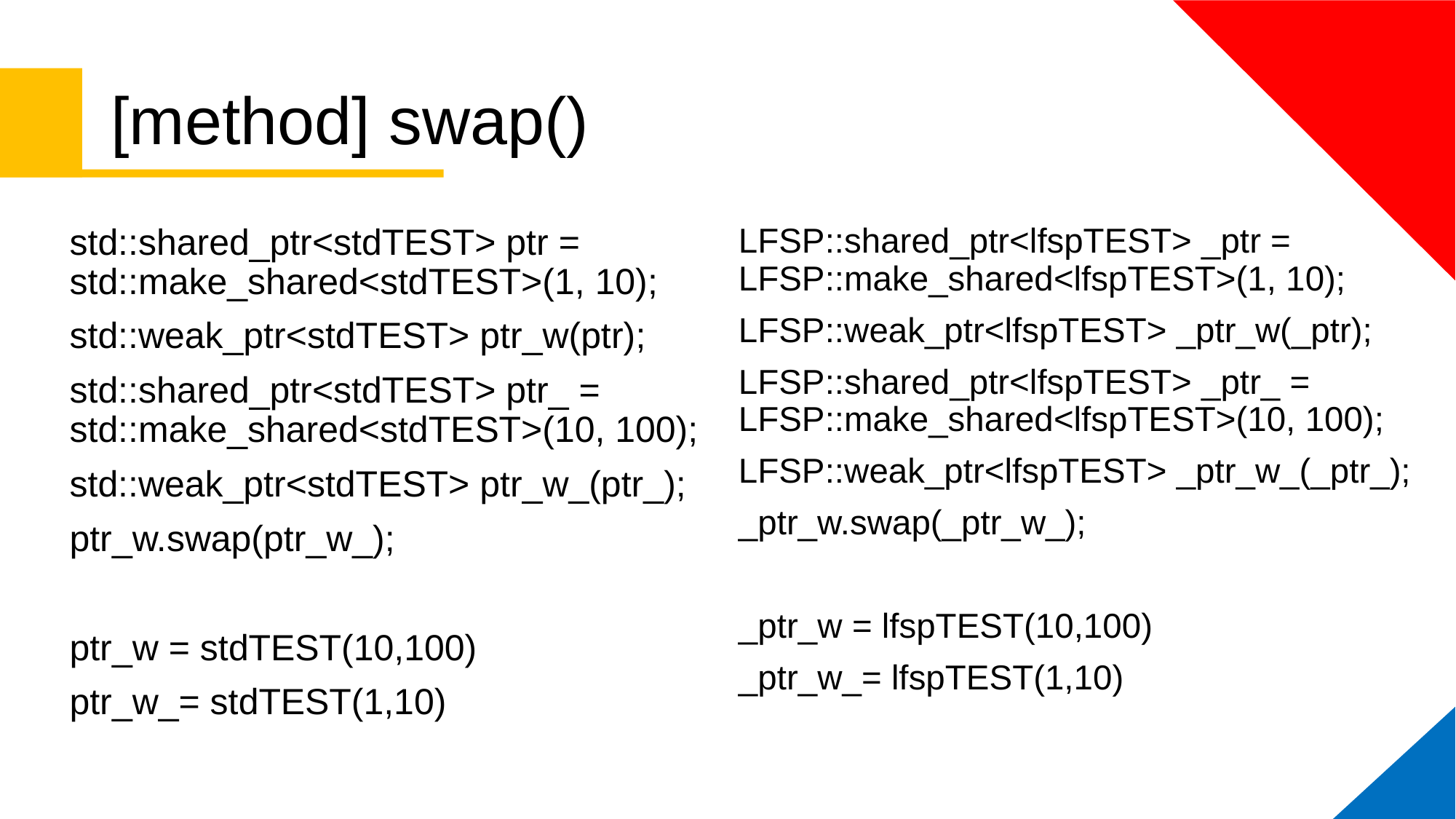

# [method] swap()

std::shared_ptr<stdTEST> ptr = std::make_shared<stdTEST>(1, 10);
std::weak_ptr<stdTEST> ptr_w(ptr);
std::shared_ptr<stdTEST> ptr_ = std::make_shared<stdTEST>(10, 100);
std::weak_ptr<stdTEST> ptr_w_(ptr_);
ptr_w.swap(ptr_w_);

ptr_w = stdTEST(10,100)
ptr_w_= stdTEST(1,10)

LFSP::shared_ptr<lfspTEST> _ptr = LFSP::make_shared<lfspTEST>(1, 10);
LFSP::weak_ptr<lfspTEST> _ptr_w(_ptr);
LFSP::shared_ptr<lfspTEST> _ptr_ = LFSP::make_shared<lfspTEST>(10, 100);
LFSP::weak_ptr<lfspTEST> _ptr_w_(_ptr_);
_ptr_w.swap(_ptr_w_);

_ptr_w = lfspTEST(10,100)
_ptr_w_= lfspTEST(1,10)